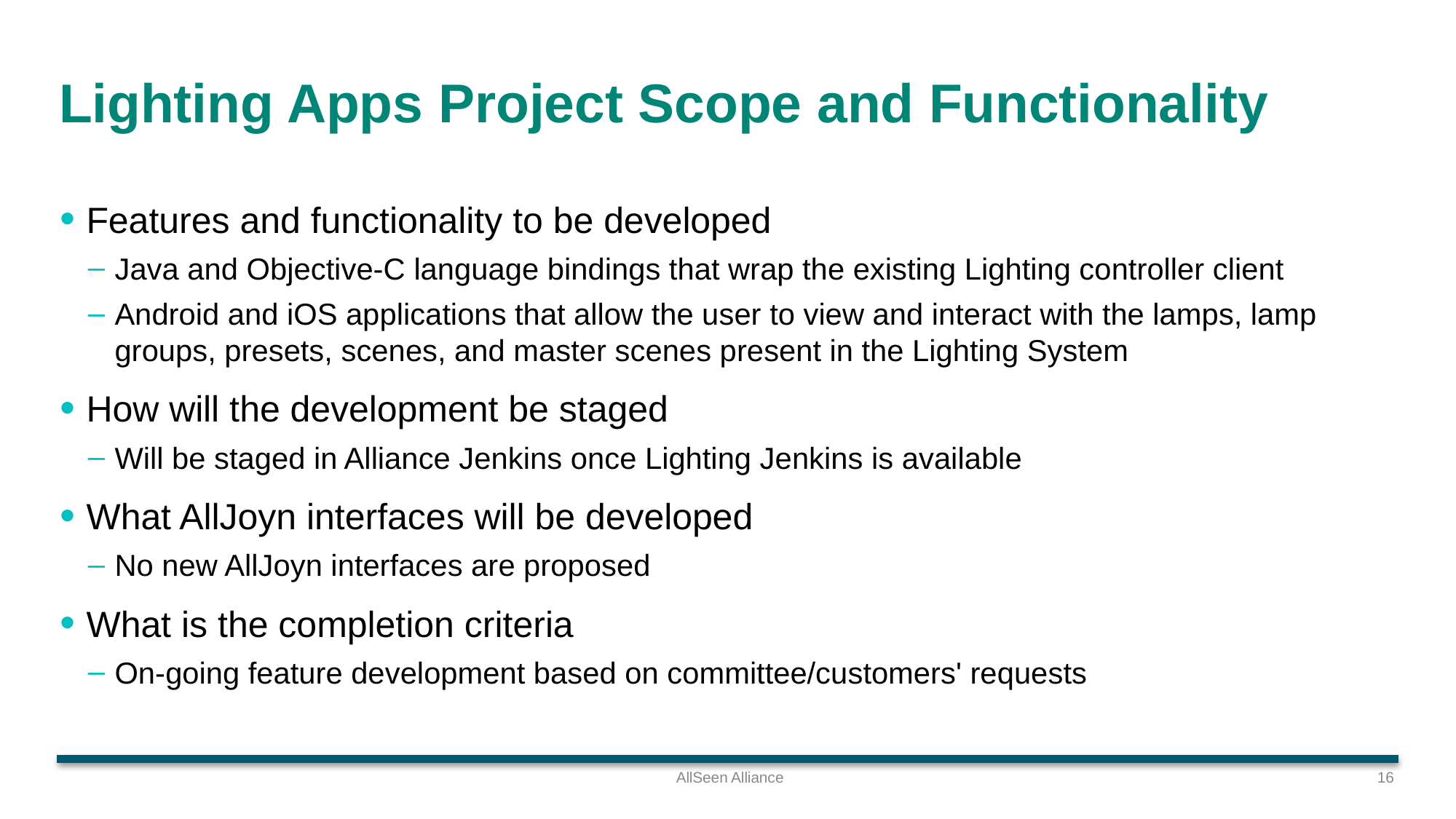

# Lighting Apps Project Scope and Functionality
Features and functionality to be developed
Java and Objective-C language bindings that wrap the existing Lighting controller client
Android and iOS applications that allow the user to view and interact with the lamps, lamp groups, presets, scenes, and master scenes present in the Lighting System
How will the development be staged
Will be staged in Alliance Jenkins once Lighting Jenkins is available
What AllJoyn interfaces will be developed
No new AllJoyn interfaces are proposed
What is the completion criteria
On-going feature development based on committee/customers' requests